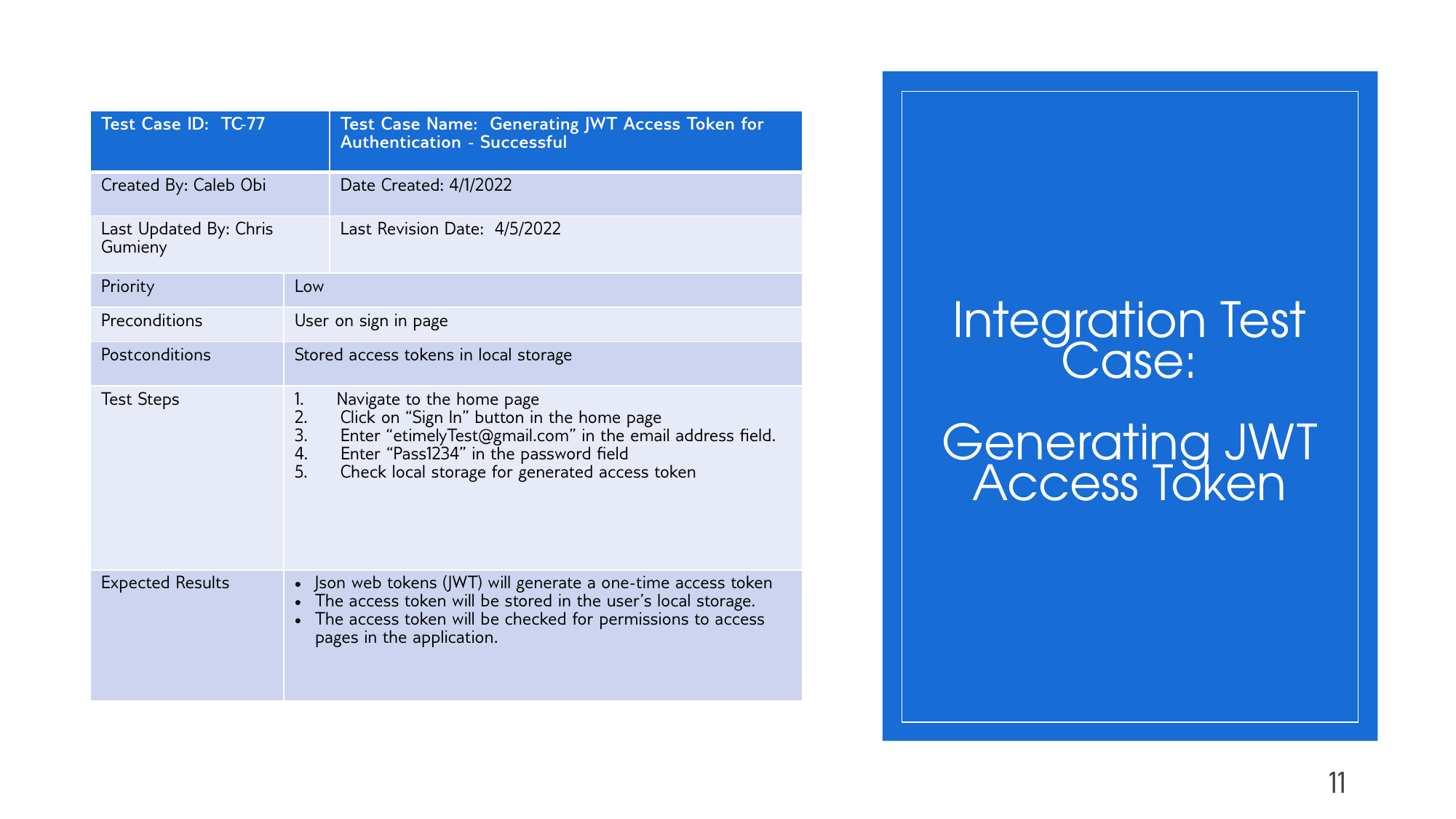

Integration Test Case:

Generating JWT Access Token
| Test Case ID:  TC-77 |  | Test Case Name:  Generating JWT Access Token for Authentication - Successful |
| --- | --- | --- |
| Created By: Caleb Obi |  | Date Created: 4/1/2022 |
| Last Updated By: Chris Gumieny |  | Last Revision Date:  4/5/2022 |
| Priority | Low |  |
| Preconditions | User on sign in page |  |
| Postconditions | Stored access tokens in local storage |  |
| Test Steps | 1.      Navigate to the home page  2.      Click on “Sign In” button in the home page  3.      Enter “etimelyTest@gmail.com” in the email address field.  4.      Enter “Pass1234” in the password field  5.      Check local storage for generated access token |  |
| Expected Results | Json web tokens (JWT) will generate a one-time access token  The access token will be stored in the user’s local storage.  The access token will be checked for permissions to access pages in the application. |  |
11